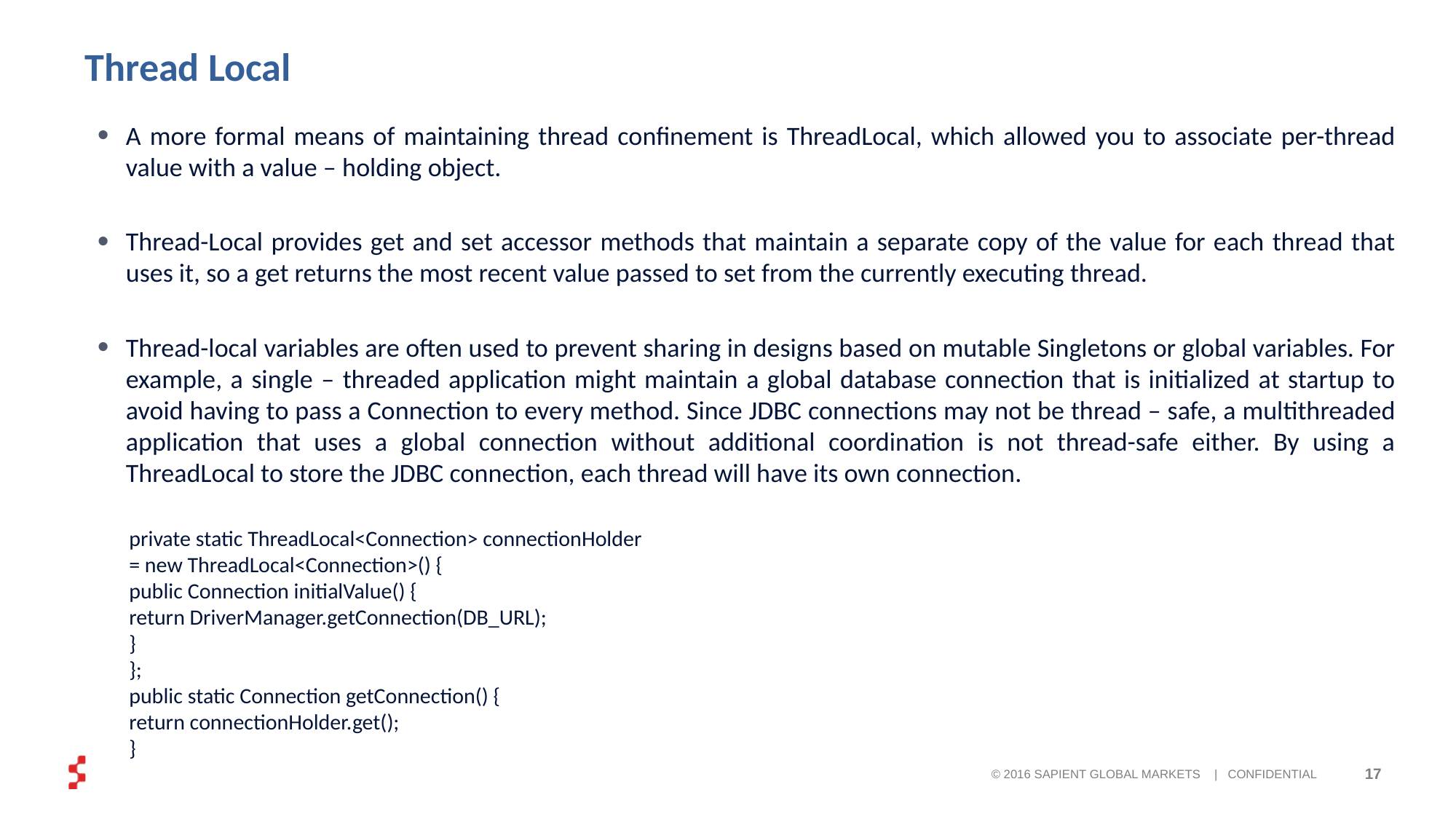

# Thread Local
A more formal means of maintaining thread confinement is ThreadLocal, which allowed you to associate per-thread value with a value – holding object.

Thread-Local provides get and set accessor methods that maintain a separate copy of the value for each thread that uses it, so a get returns the most recent value passed to set from the currently executing thread.

Thread-local variables are often used to prevent sharing in designs based on mutable Singletons or global variables. For example, a single – threaded application might maintain a global database connection that is initialized at startup to avoid having to pass a Connection to every method. Since JDBC connections may not be thread – safe, a multithreaded application that uses a global connection without additional coordination is not thread-safe either. By using a ThreadLocal to store the JDBC connection, each thread will have its own connection.

private static ThreadLocal<Connection> connectionHolder
= new ThreadLocal<Connection>() {
public Connection initialValue() {
return DriverManager.getConnection(DB_URL);
}
};
public static Connection getConnection() {
return connectionHolder.get();
}